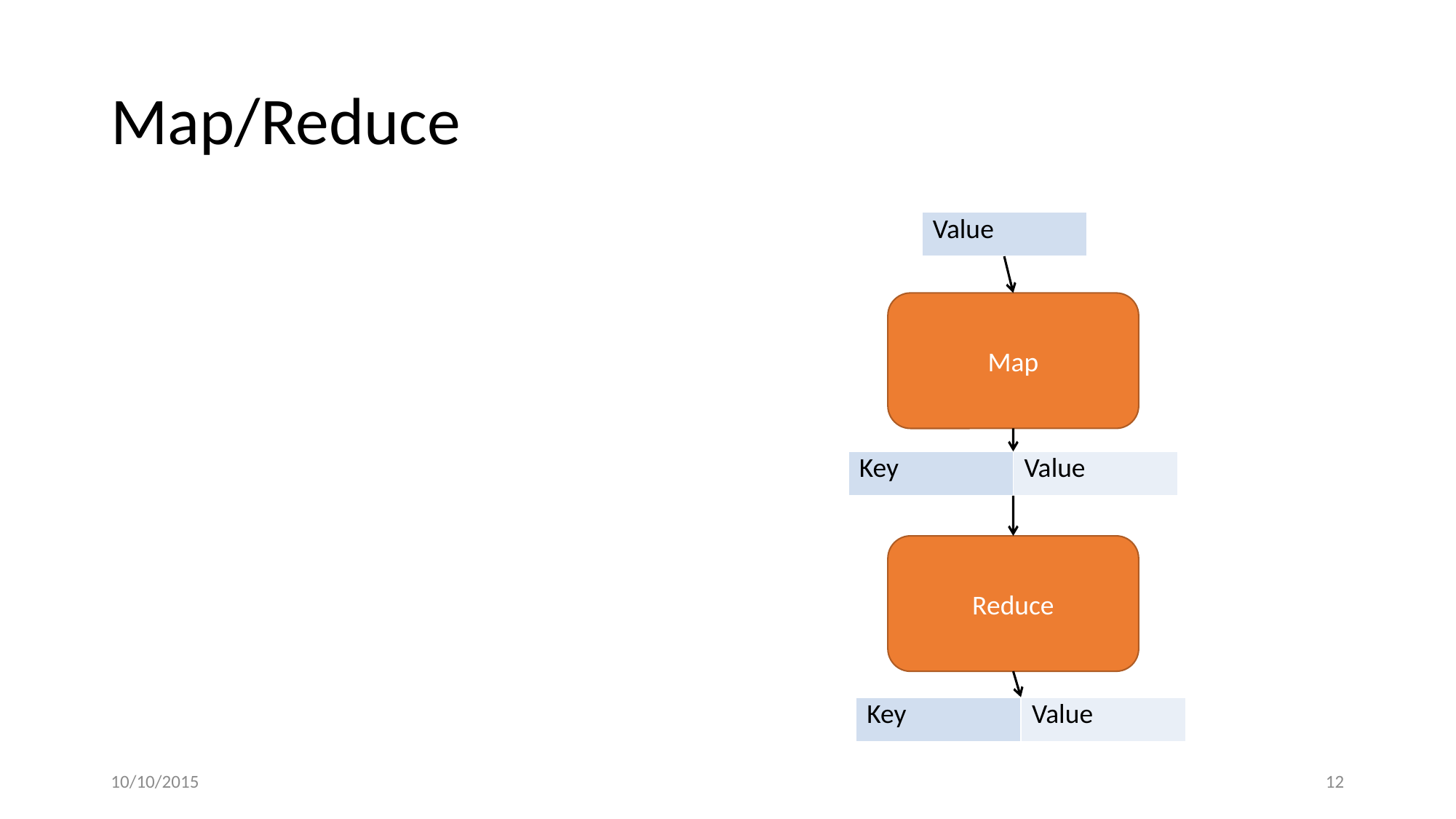

# Map/Reduce
| Value |
| --- |
Map
| Key | Value |
| --- | --- |
Reduce
| Key | Value |
| --- | --- |
10/10/2015
12